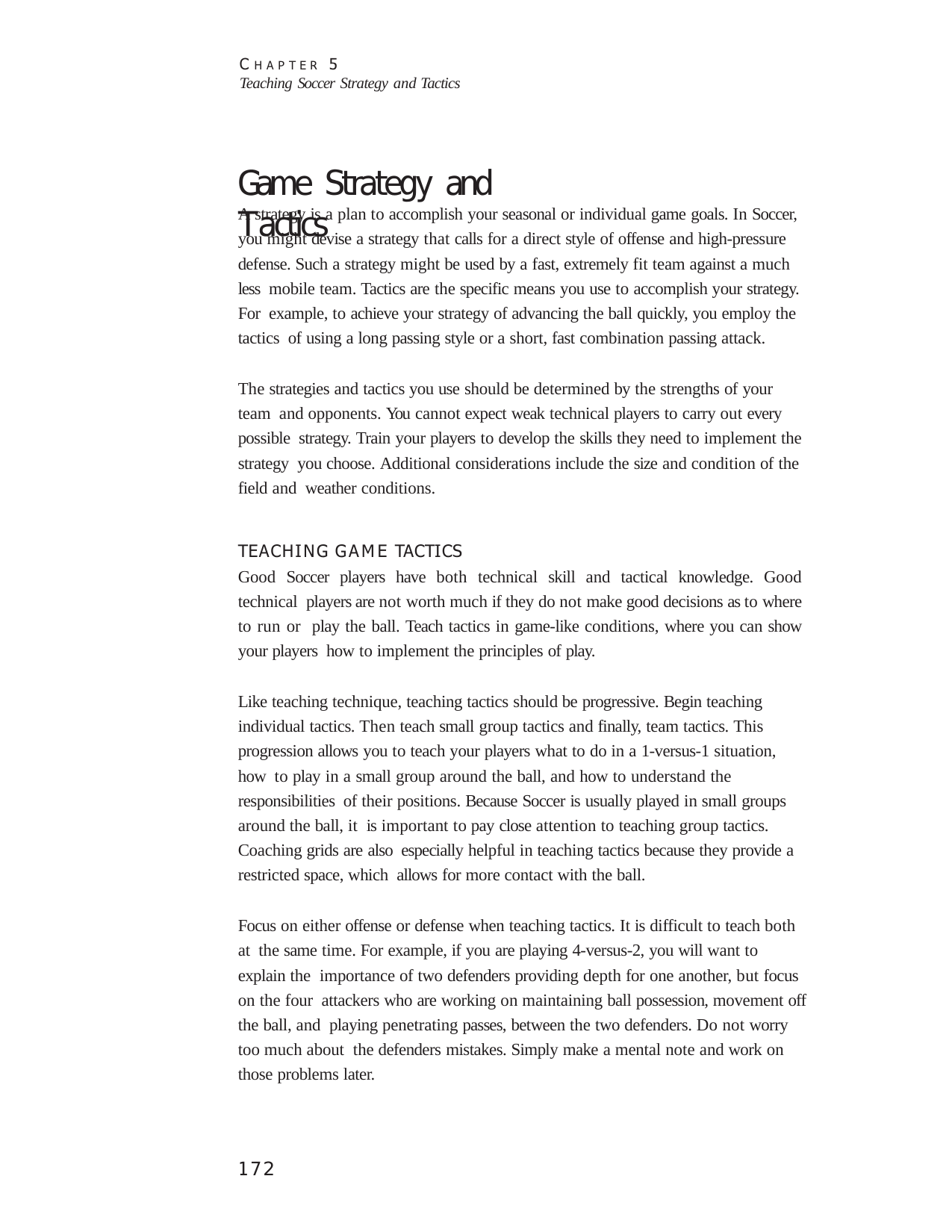

C H A P T E R   5
Teaching Soccer Strategy and Tactics
# Game Strategy and Tactics
A strategy is a plan to accomplish your seasonal or individual game goals. In Soccer,  you might devise a strategy that calls for a direct style of offense and high-pressure  defense. Such a strategy might be used by a fast, extremely fit team against a much less  mobile team. Tactics are the specific means you use to accomplish your strategy. For  example, to achieve your strategy of advancing the ball quickly, you employ the tactics  of using a long passing style or a short, fast combination passing attack.

The strategies and tactics you use should be determined by the strengths of your team  and opponents. You cannot expect weak technical players to carry out every possible  strategy. Train your players to develop the skills they need to implement the strategy  you choose. Additional considerations include the size and condition of the field and  weather conditions.

TEACHING GAME TACTICS
Good Soccer players have both technical skill and tactical knowledge. Good technical  players are not worth much if they do not make good decisions as to where to run or  play the ball. Teach tactics in game-like conditions, where you can show your players  how to implement the principles of play.

Like teaching technique, teaching tactics should be progressive. Begin teaching  individual tactics. Then teach small group tactics and finally, team tactics. This  progression allows you to teach your players what to do in a 1-versus-1 situation, how  to play in a small group around the ball, and how to understand the responsibilities  of their positions. Because Soccer is usually played in small groups around the ball, it  is important to pay close attention to teaching group tactics. Coaching grids are also  especially helpful in teaching tactics because they provide a restricted space, which  allows for more contact with the ball.

Focus on either offense or defense when teaching tactics. It is difficult to teach both at  the same time. For example, if you are playing 4-versus-2, you will want to explain the  importance of two defenders providing depth for one another, but focus on the four  attackers who are working on maintaining ball possession, movement off the ball, and  playing penetrating passes, between the two defenders. Do not worry too much about  the defenders mistakes. Simply make a mental note and work on those problems later.
172